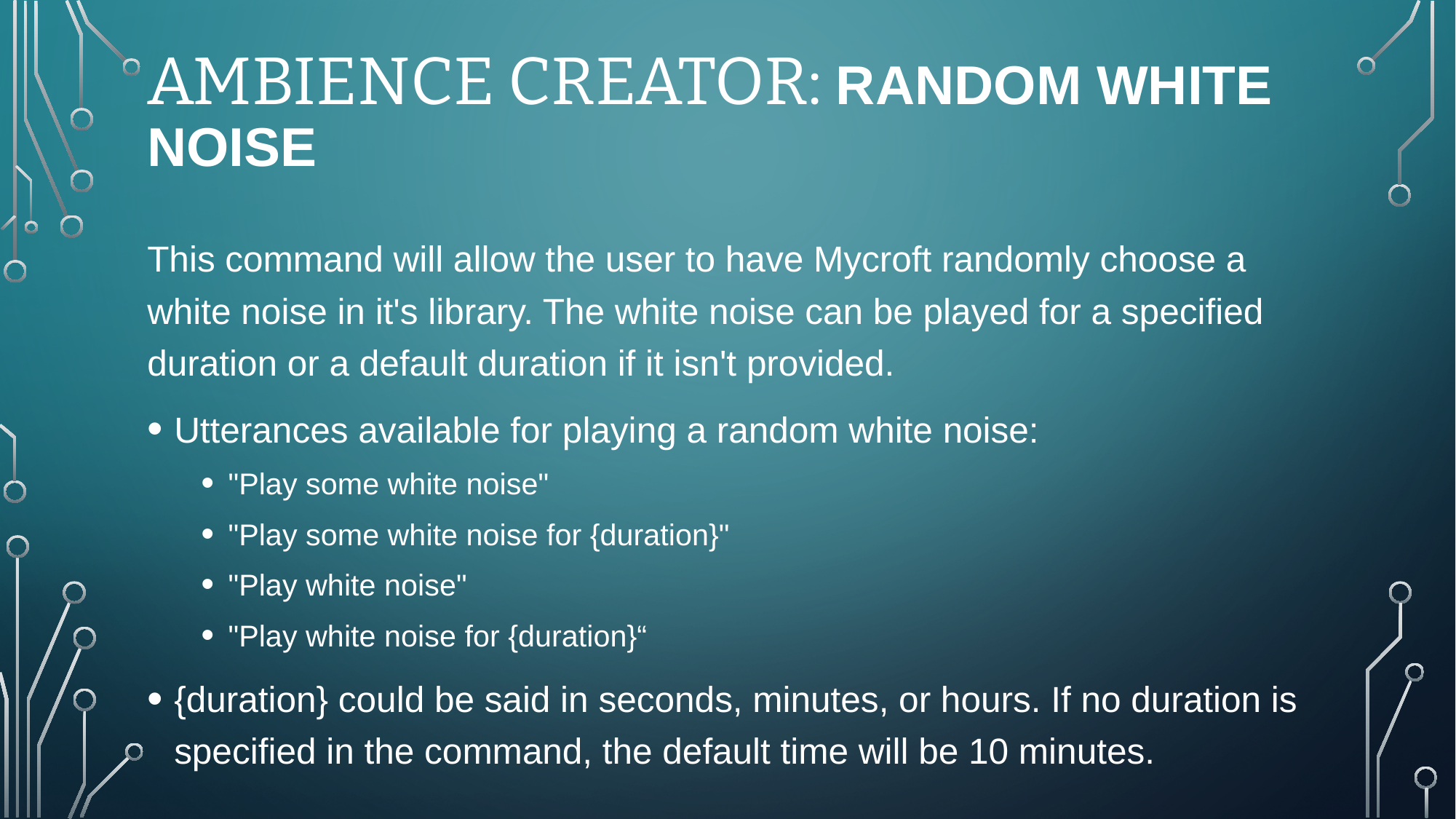

# Ambience Creator: random white noise
This command will allow the user to have Mycroft randomly choose a white noise in it's library. The white noise can be played for a specified duration or a default duration if it isn't provided.
Utterances available for playing a random white noise:
"Play some white noise"
"Play some white noise for {duration}"
"Play white noise"
"Play white noise for {duration}“
{duration} could be said in seconds, minutes, or hours. If no duration is specified in the command, the default time will be 10 minutes.